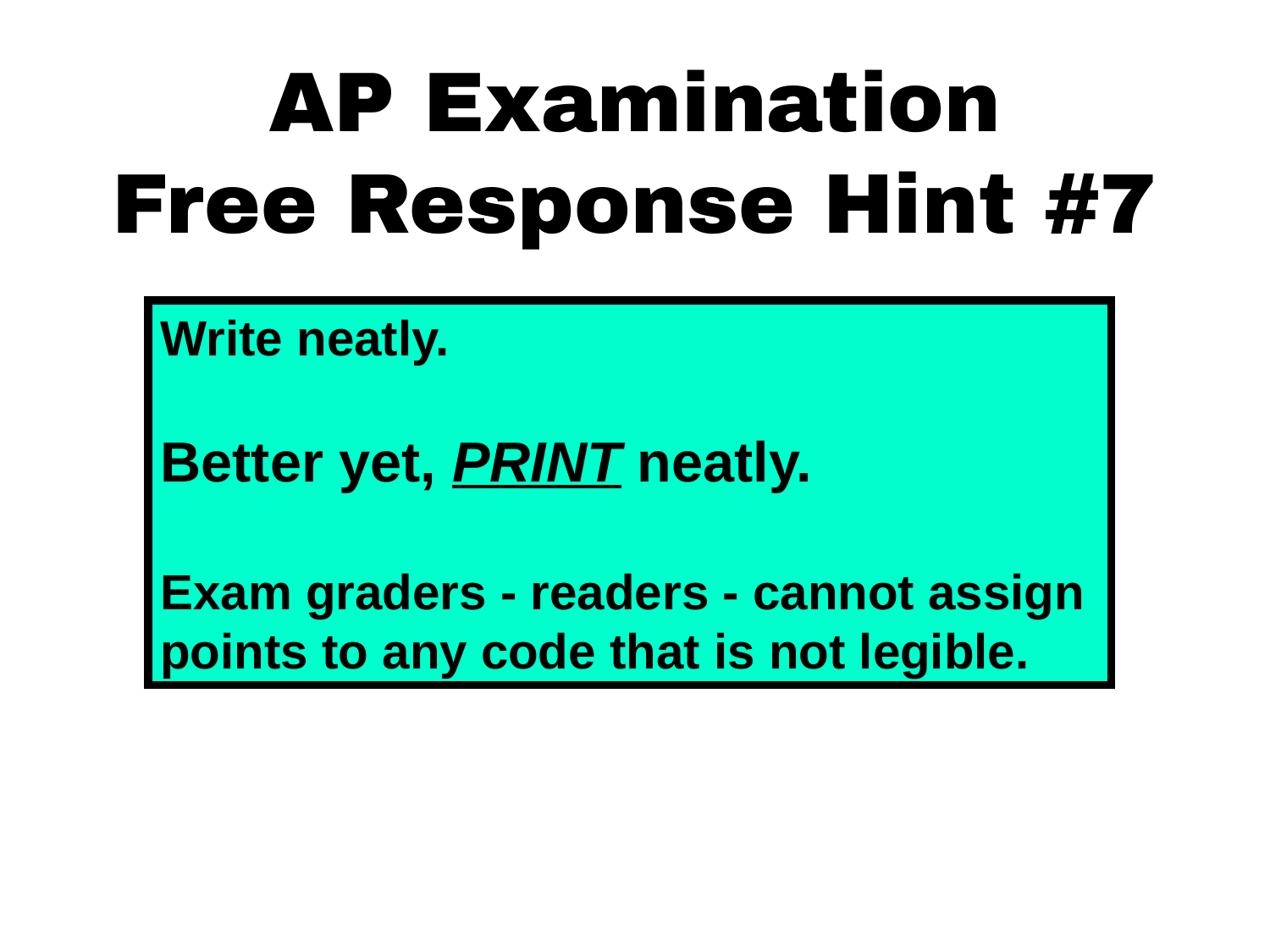

# AP Examination Free Response Hint #7
Write neatly.

Better yet, PRINT neatly.

Exam graders - readers - cannot assign points to any code that is not legible.